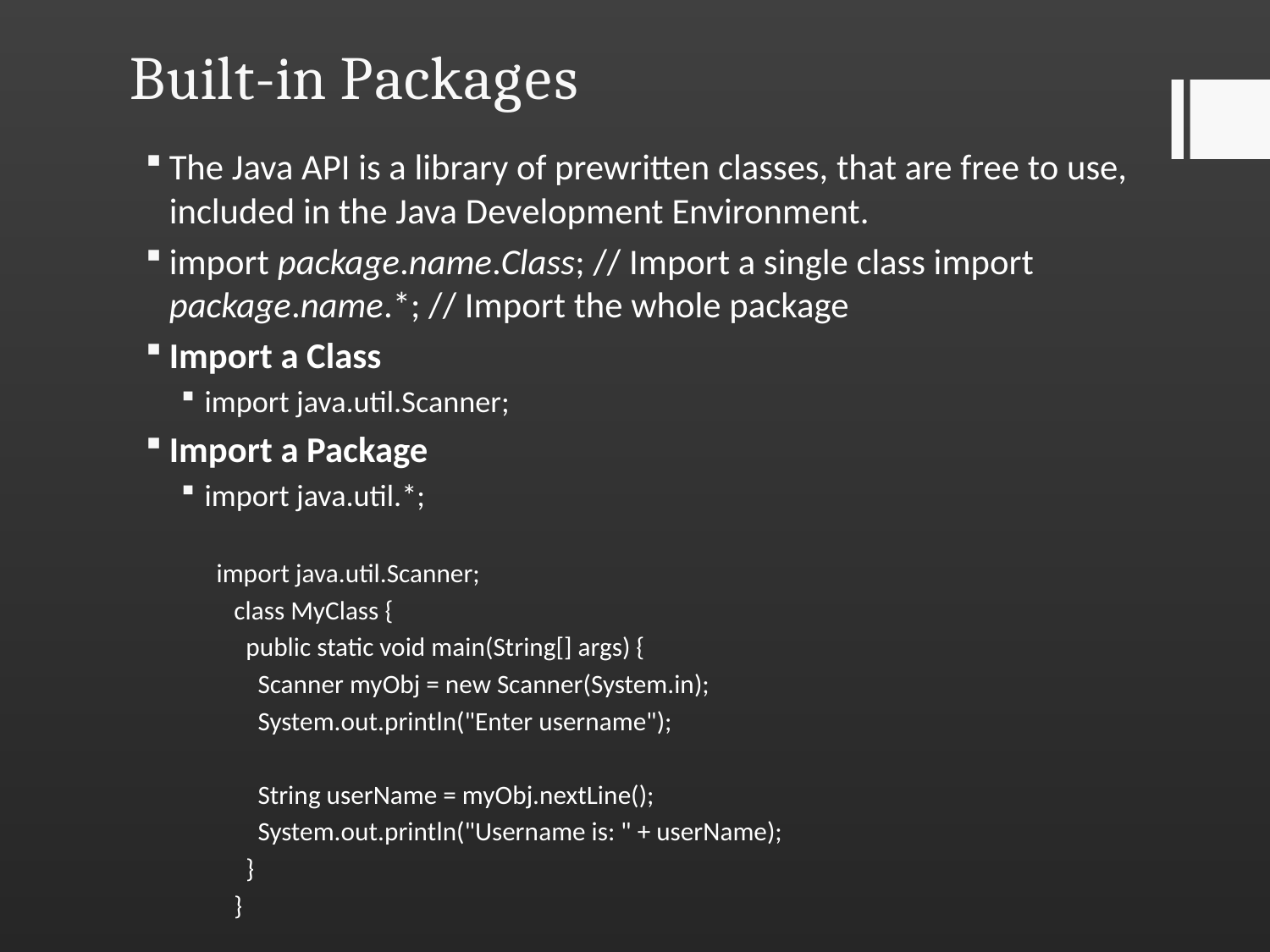

# Built-in Packages
The Java API is a library of prewritten classes, that are free to use, included in the Java Development Environment.
import package.name.Class; // Import a single class import package.name.*; // Import the whole package
Import a Class
import java.util.Scanner;
Import a Package
import java.util.*;

      import java.util.Scanner;
class MyClass {
  public static void main(String[] args) {
    Scanner myObj = new Scanner(System.in);
    System.out.println("Enter username");

    String userName = myObj.nextLine();
    System.out.println("Username is: " + userName);
  }
}